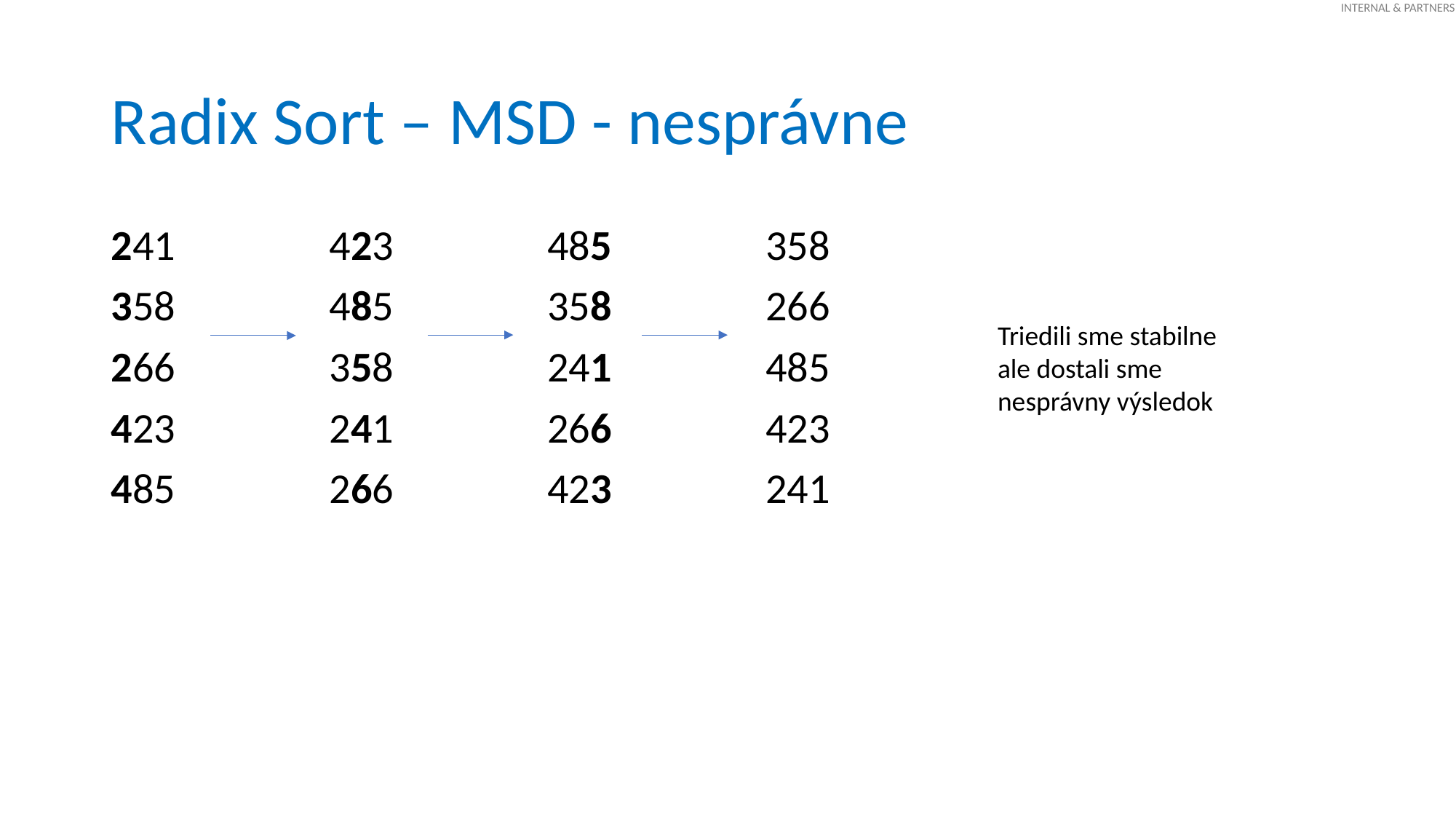

# Radix Sort – MSD - nesprávne
241		423		485		358
358		485		358		266
266	 	358		241		485
423		241		266		423
485		266		423		241

Triedili sme stabilne ale dostali sme nesprávny výsledok